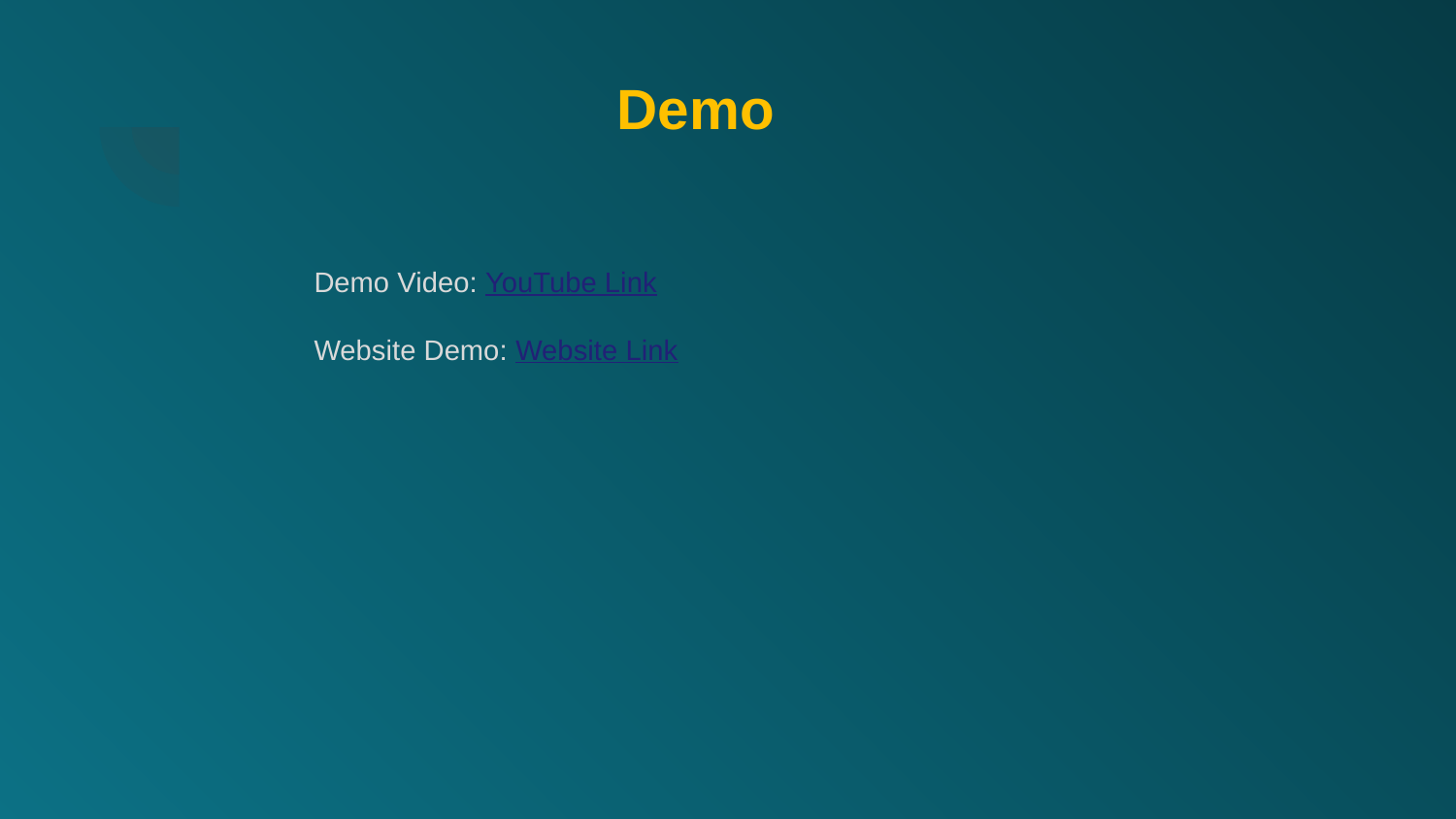

# Demo
Demo Video: YouTube Link

Website Demo: Website Link